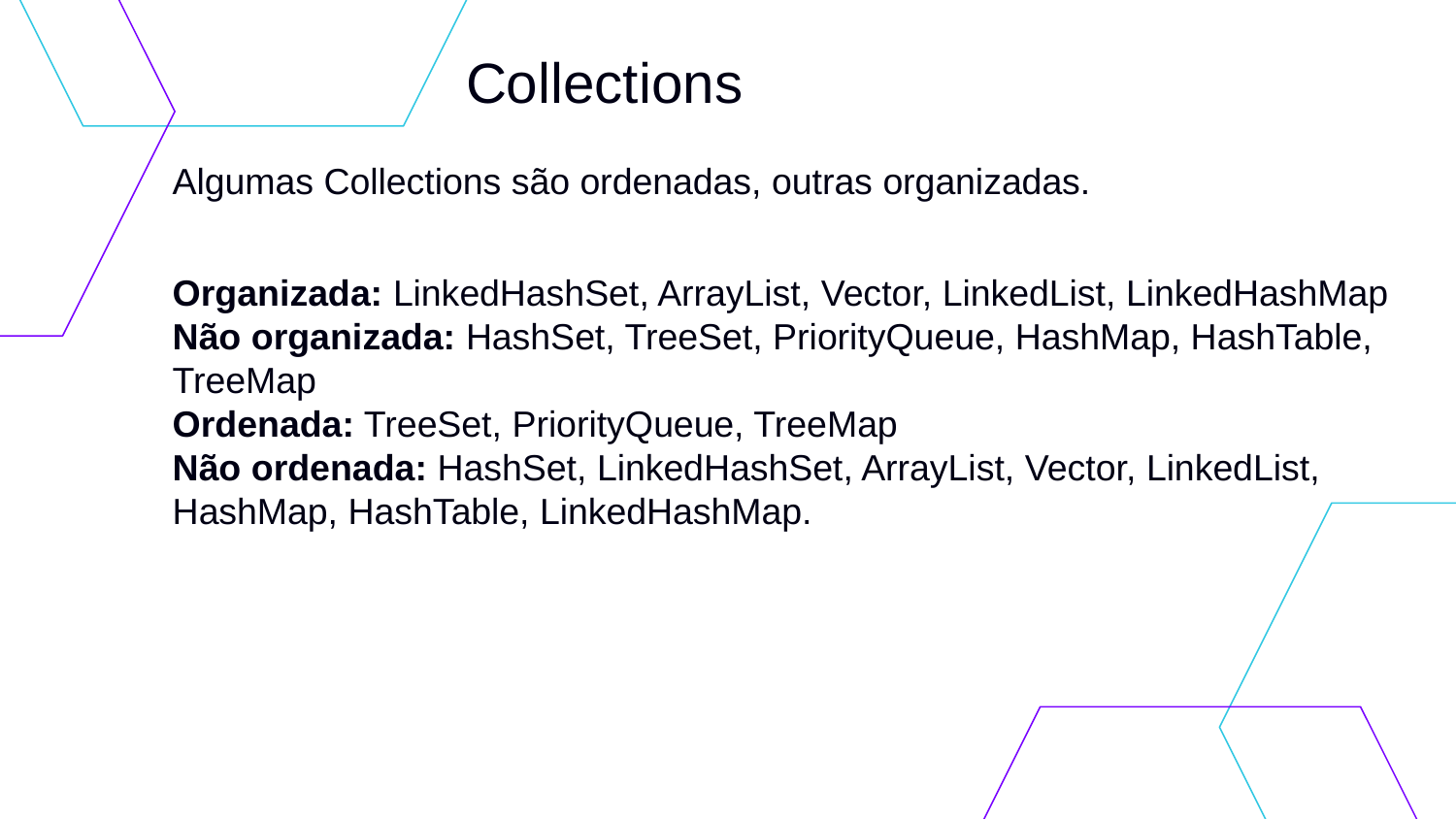

# Collections
Algumas Collections são ordenadas, outras organizadas.
Organizada: LinkedHashSet, ArrayList, Vector, LinkedList, LinkedHashMap
Não organizada: HashSet, TreeSet, PriorityQueue, HashMap, HashTable, TreeMap
Ordenada: TreeSet, PriorityQueue, TreeMap
Não ordenada: HashSet, LinkedHashSet, ArrayList, Vector, LinkedList, HashMap, HashTable, LinkedHashMap.